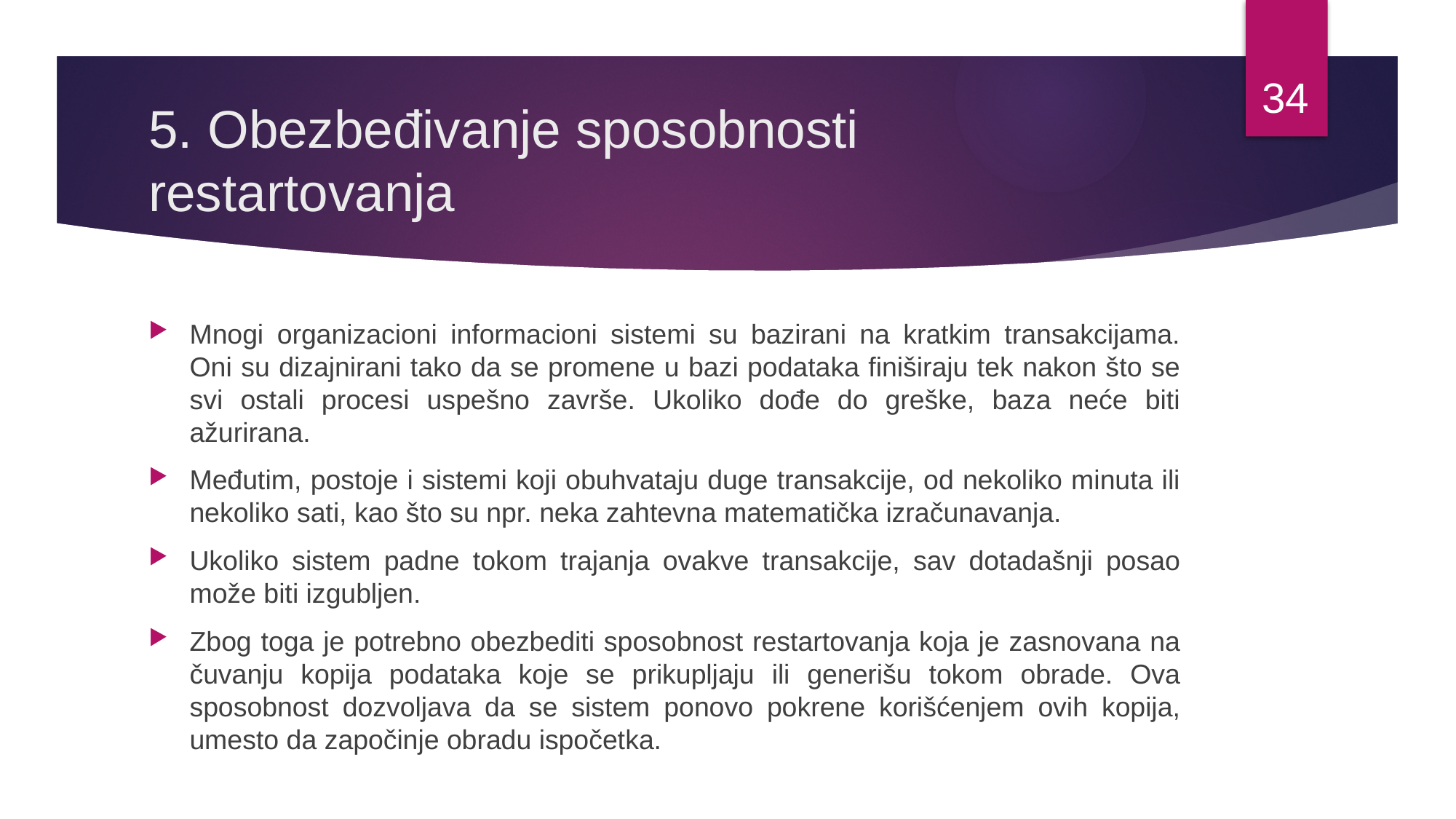

34
# 5. Obezbeđivanje sposobnosti restartovanja
Mnogi organizacioni informacioni sistemi su bazirani na kratkim transakcijama. Oni su dizajnirani tako da se promene u bazi podataka finiširaju tek nakon što se svi ostali procesi uspešno završe. Ukoliko dođe do greške, baza neće biti ažurirana.
Međutim, postoje i sistemi koji obuhvataju duge transakcije, od nekoliko minuta ili nekoliko sati, kao što su npr. neka zahtevna matematička izračunavanja.
Ukoliko sistem padne tokom trajanja ovakve transakcije, sav dotadašnji posao može biti izgubljen.
Zbog toga je potrebno obezbediti sposobnost restartovanja koja je zasnovana na čuvanju kopija podataka koje se prikupljaju ili generišu tokom obrade. Ova sposobnost dozvoljava da se sistem ponovo pokrene korišćenjem ovih kopija, umesto da započinje obradu ispočetka.